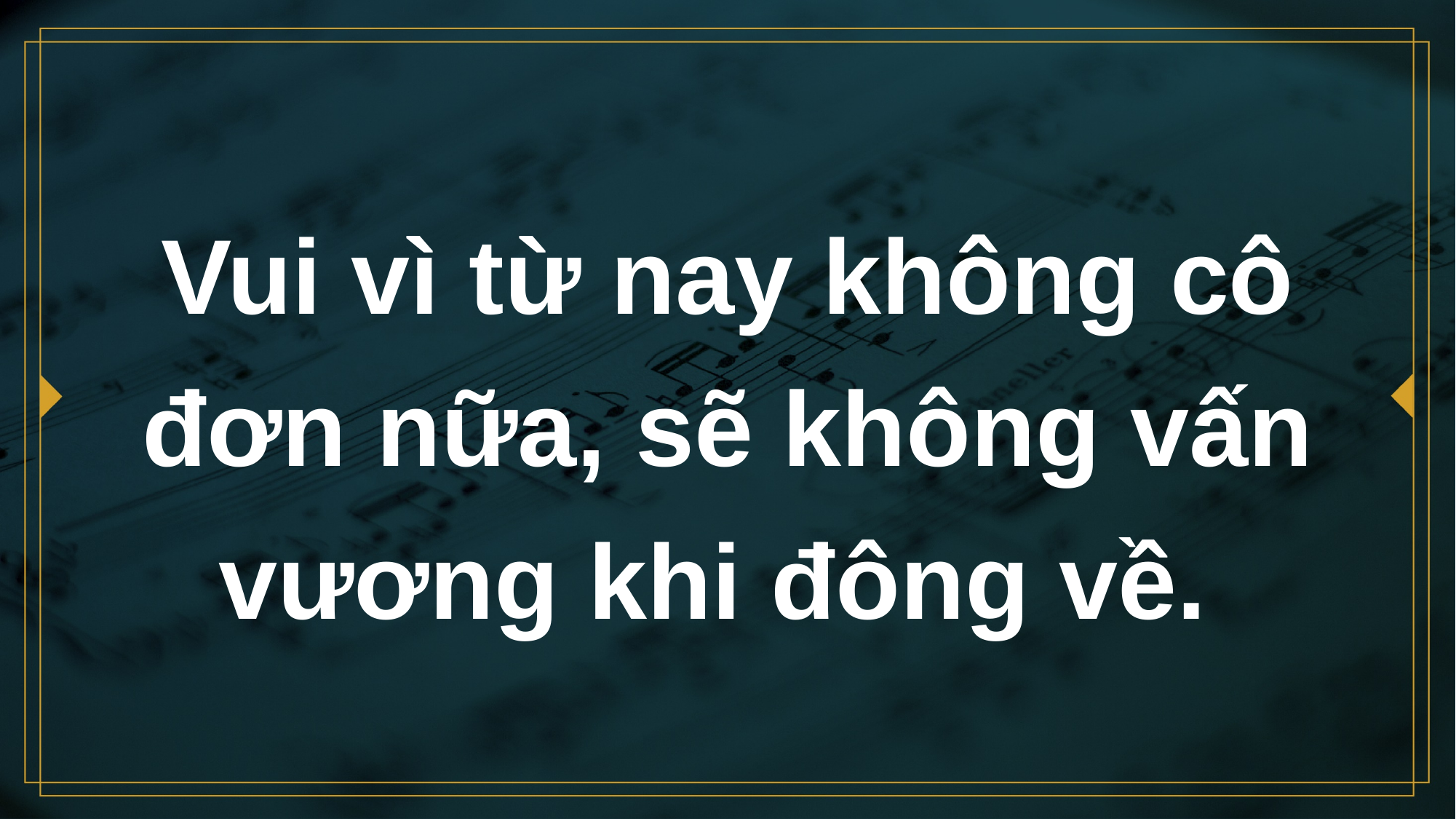

# Vui vì từ nay không cô đơn nữa, sẽ không vấn vương khi đông về.